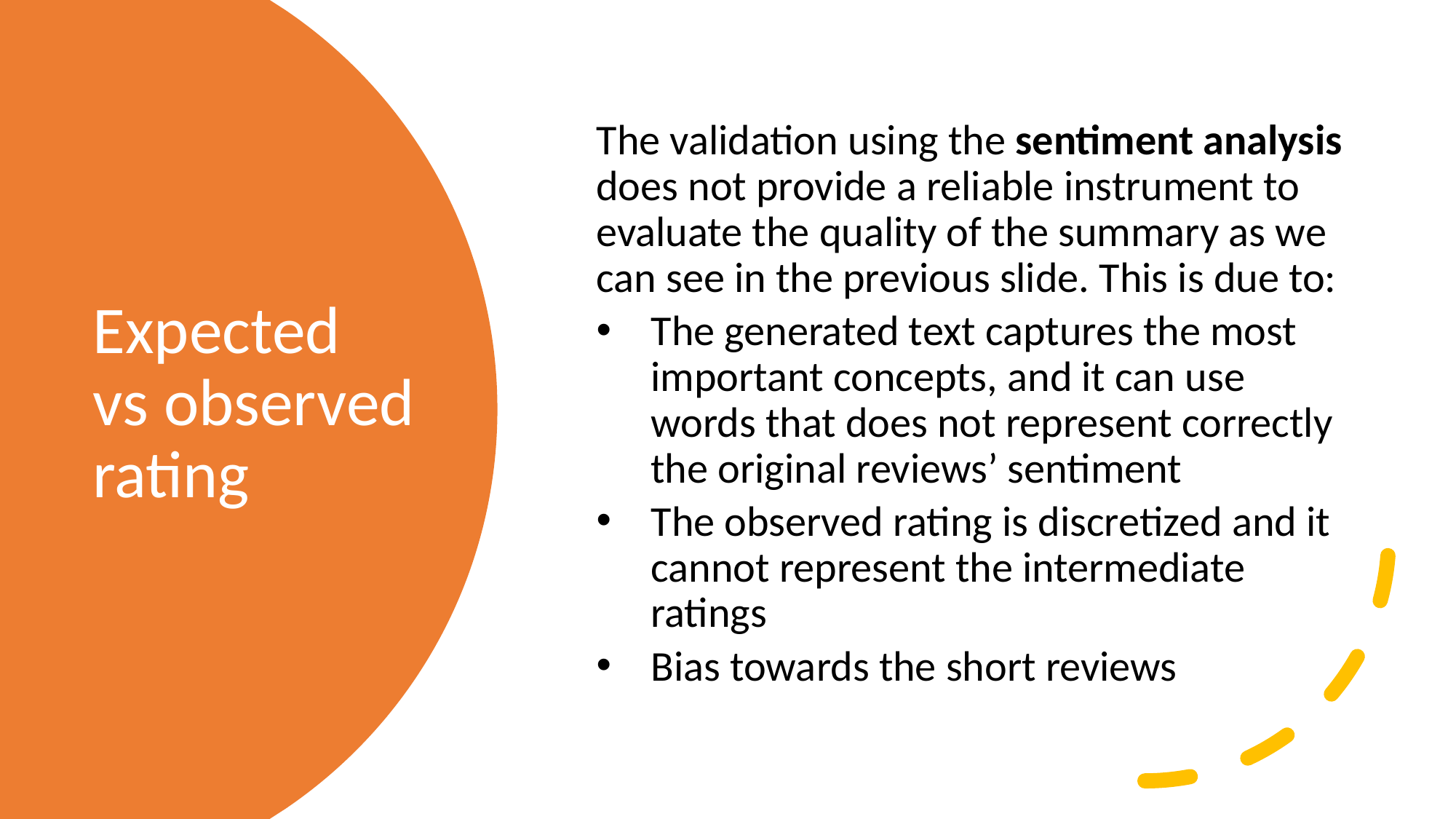

The validation using the sentiment analysis does not provide a reliable instrument to evaluate the quality of the summary as we can see in the previous slide. This is due to:
The generated text captures the most important concepts, and it can use words that does not represent correctly the original reviews’ sentiment
The observed rating is discretized and it cannot represent the intermediate ratings
Bias towards the short reviews
# Expected vs observed rating